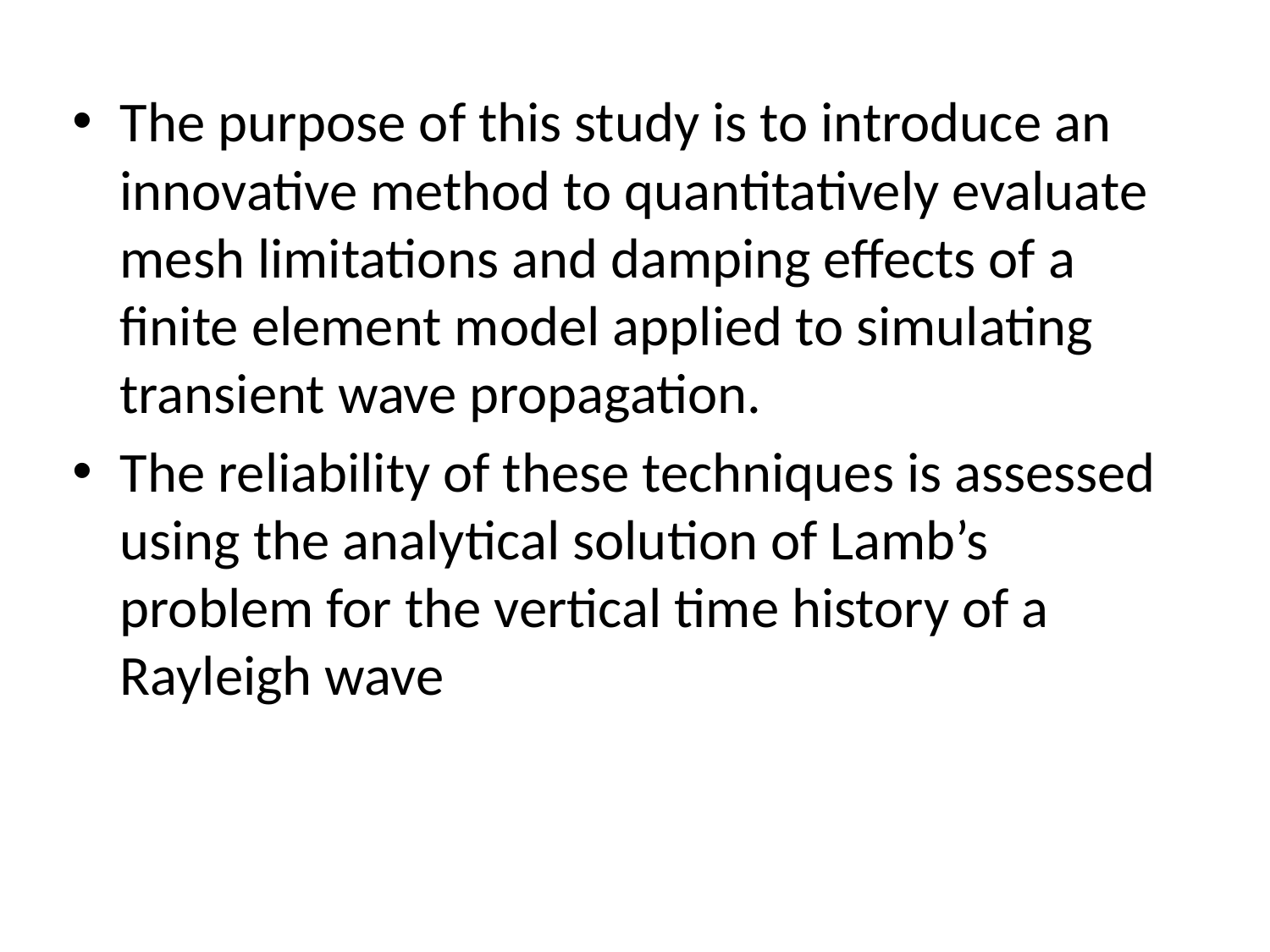

The purpose of this study is to introduce an innovative method to quantitatively evaluate mesh limitations and damping effects of a finite element model applied to simulating transient wave propagation.
The reliability of these techniques is assessed using the analytical solution of Lamb’s problem for the vertical time history of a Rayleigh wave